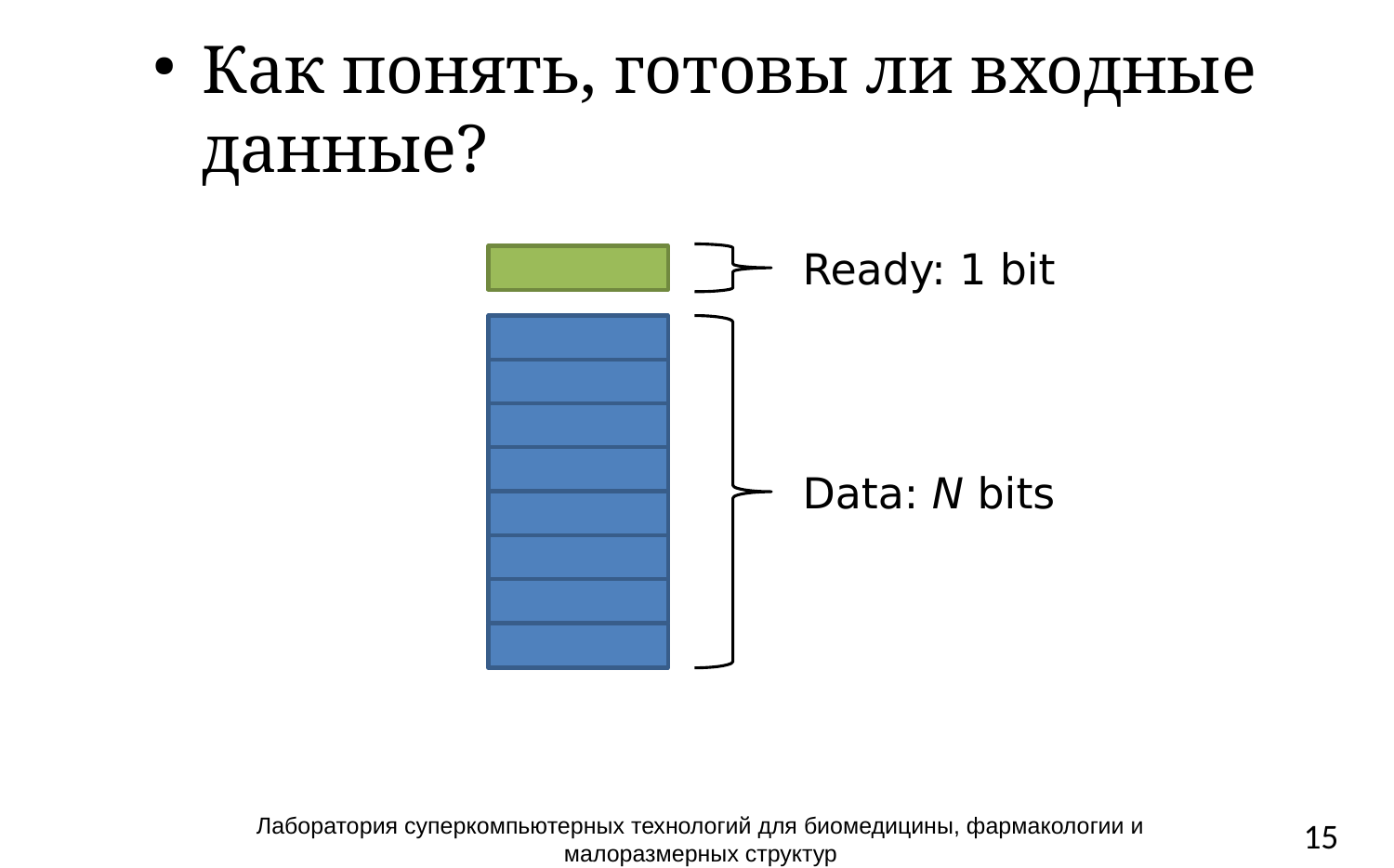

Как понять, готовы ли входные данные?
Ready: 1 bit

Data: N bits

Лаборатория суперкомпьютерных технологий для биомедицины, фармакологии и малоразмерных структур
15